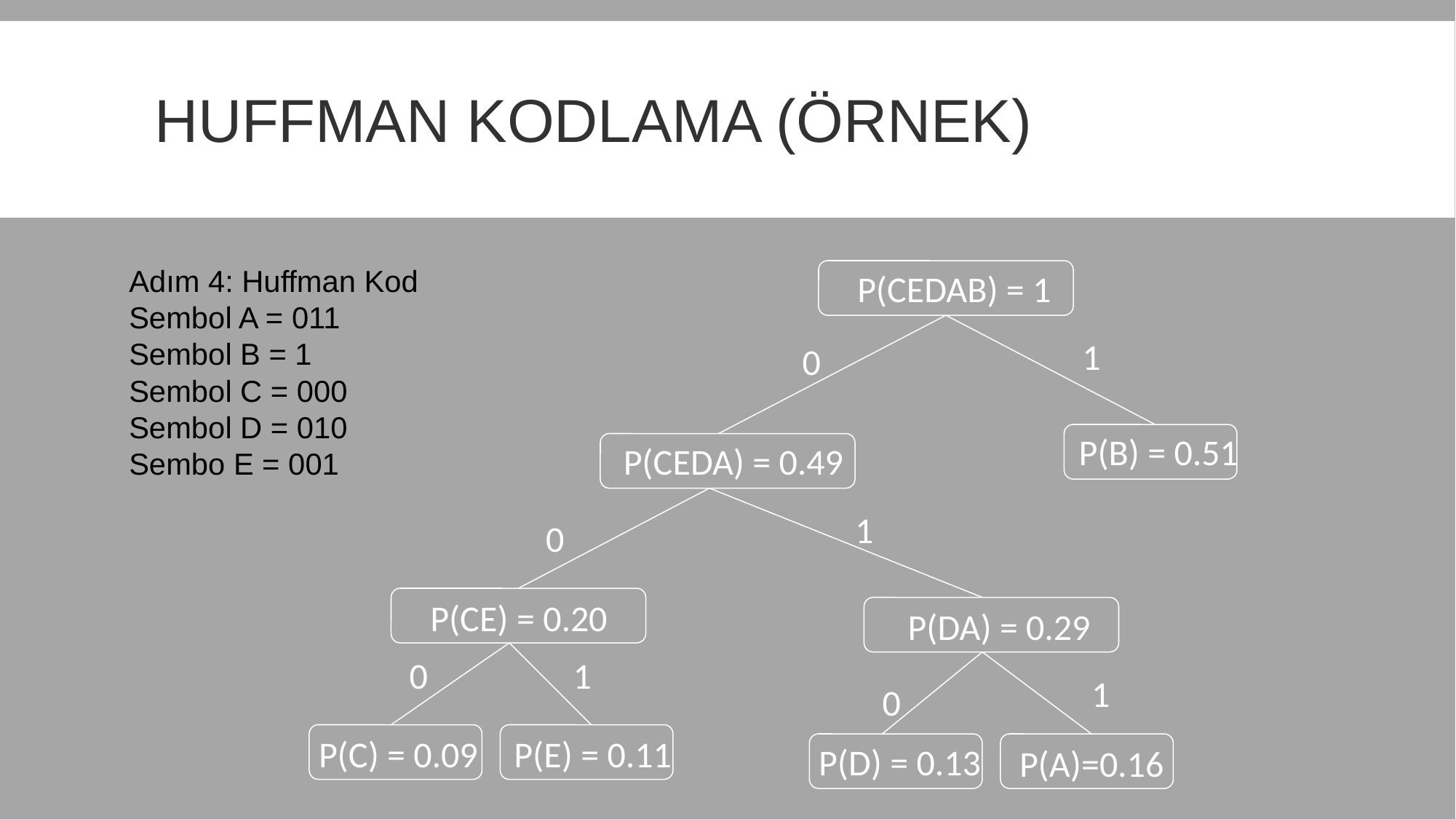

# Huffman Kodlama (Örnek)
Adım 4: Huffman Kod
Sembol A = 011
Sembol B = 1
Sembol C = 000
Sembol D = 010
Sembo E = 001

P(CEDAB) = 1

1
0
P(B) = 0.51

P(CEDA) = 0.49

1
0

P(CE) = 0.20

P(DA) = 0.29

0
1

1
0

P(C) = 0.09
P(E) = 0.11

P(D) = 0.13
P(A)=0.16